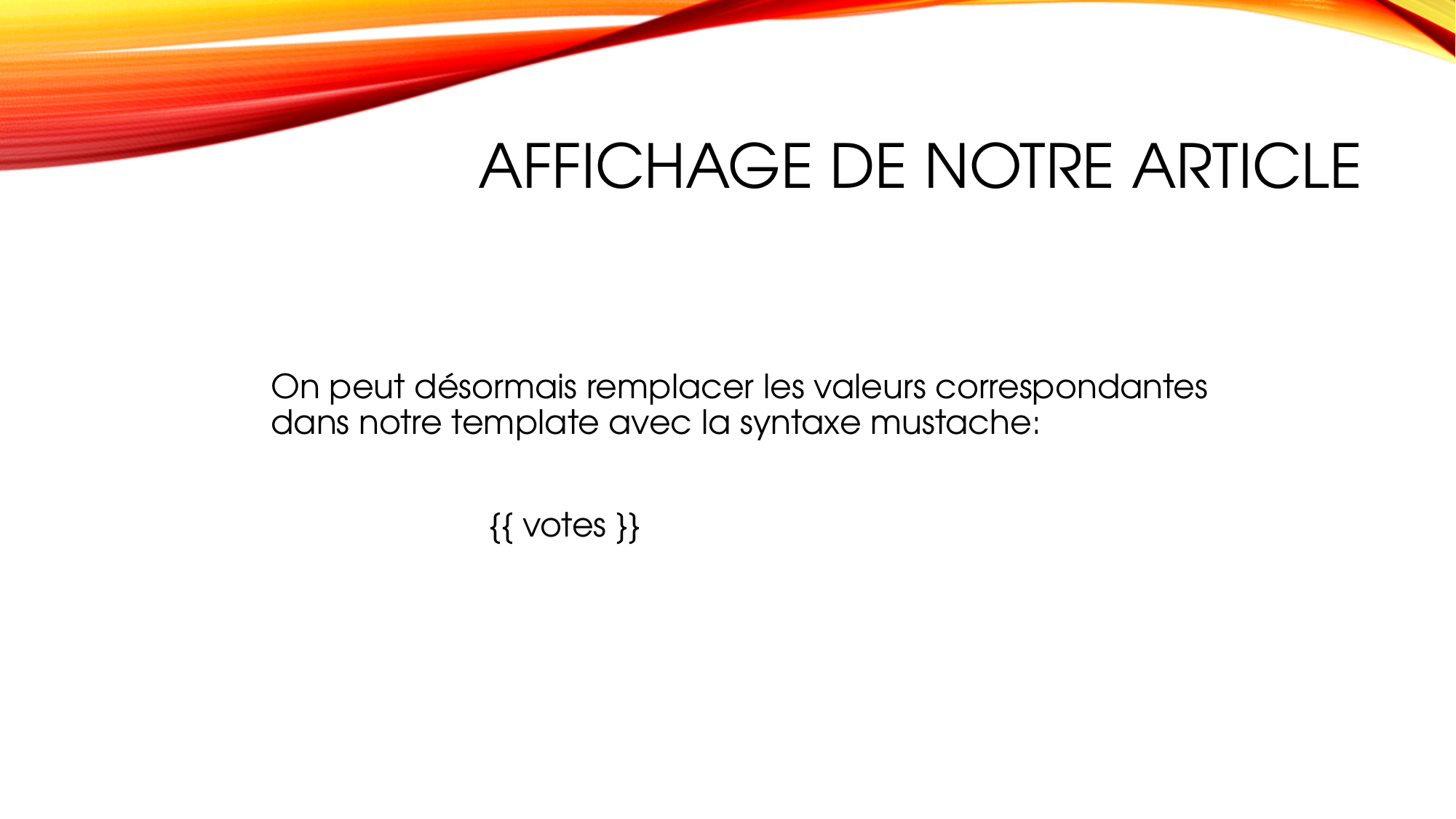

# Affichage de notre article

On peut désormais remplacer les valeurs correspondantes dans notre template avec la syntaxe mustache:

		{{ votes }}